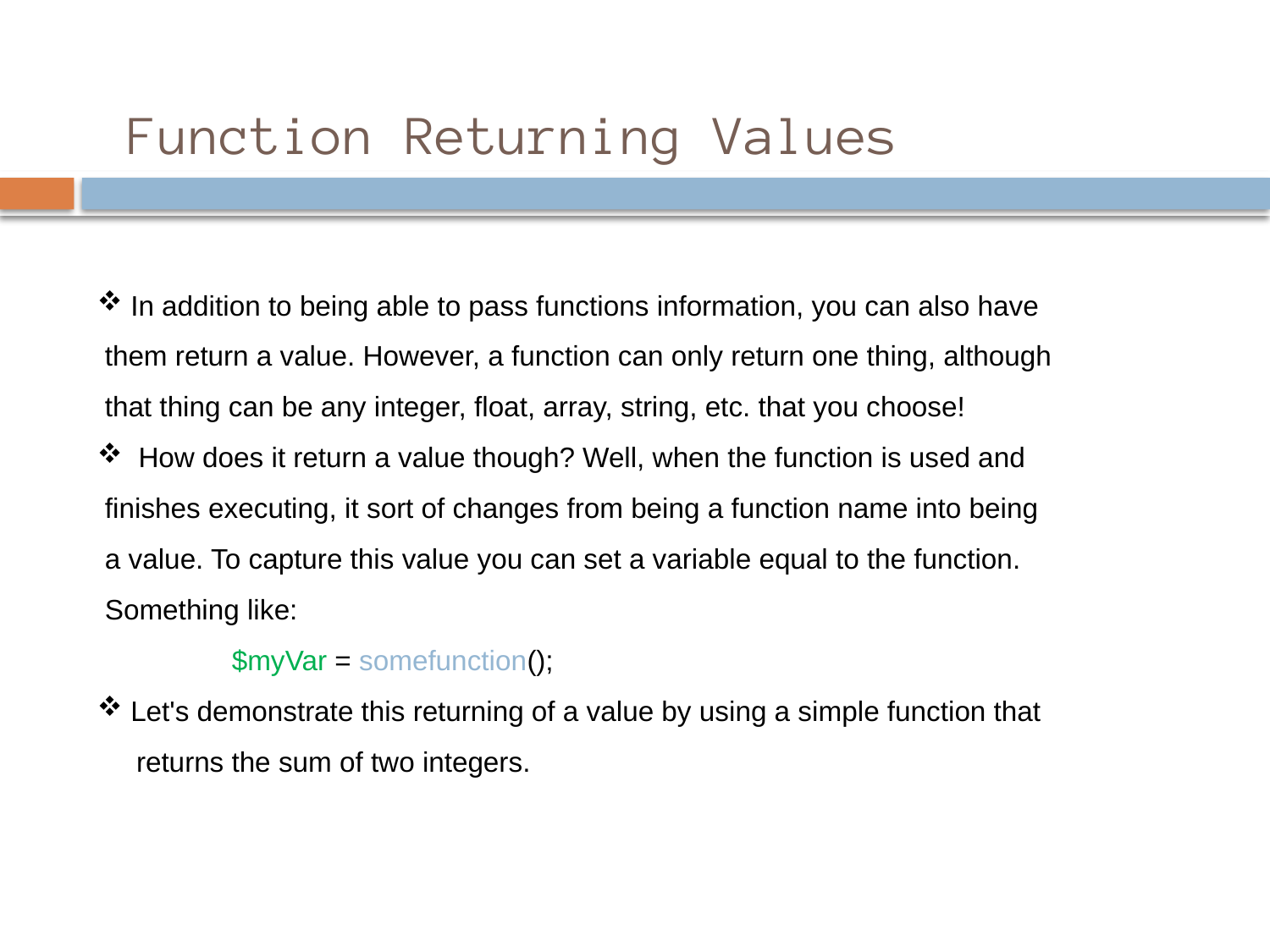

# Function Returning Values
 In addition to being able to pass functions information, you can also have
 them return a value. However, a function can only return one thing, although
 that thing can be any integer, float, array, string, etc. that you choose!
  How does it return a value though? Well, when the function is used and
 finishes executing, it sort of changes from being a function name into being
 a value. To capture this value you can set a variable equal to the function.
 Something like:
 	 $myVar = somefunction();
 Let's demonstrate this returning of a value by using a simple function that
     returns the sum of two integers.